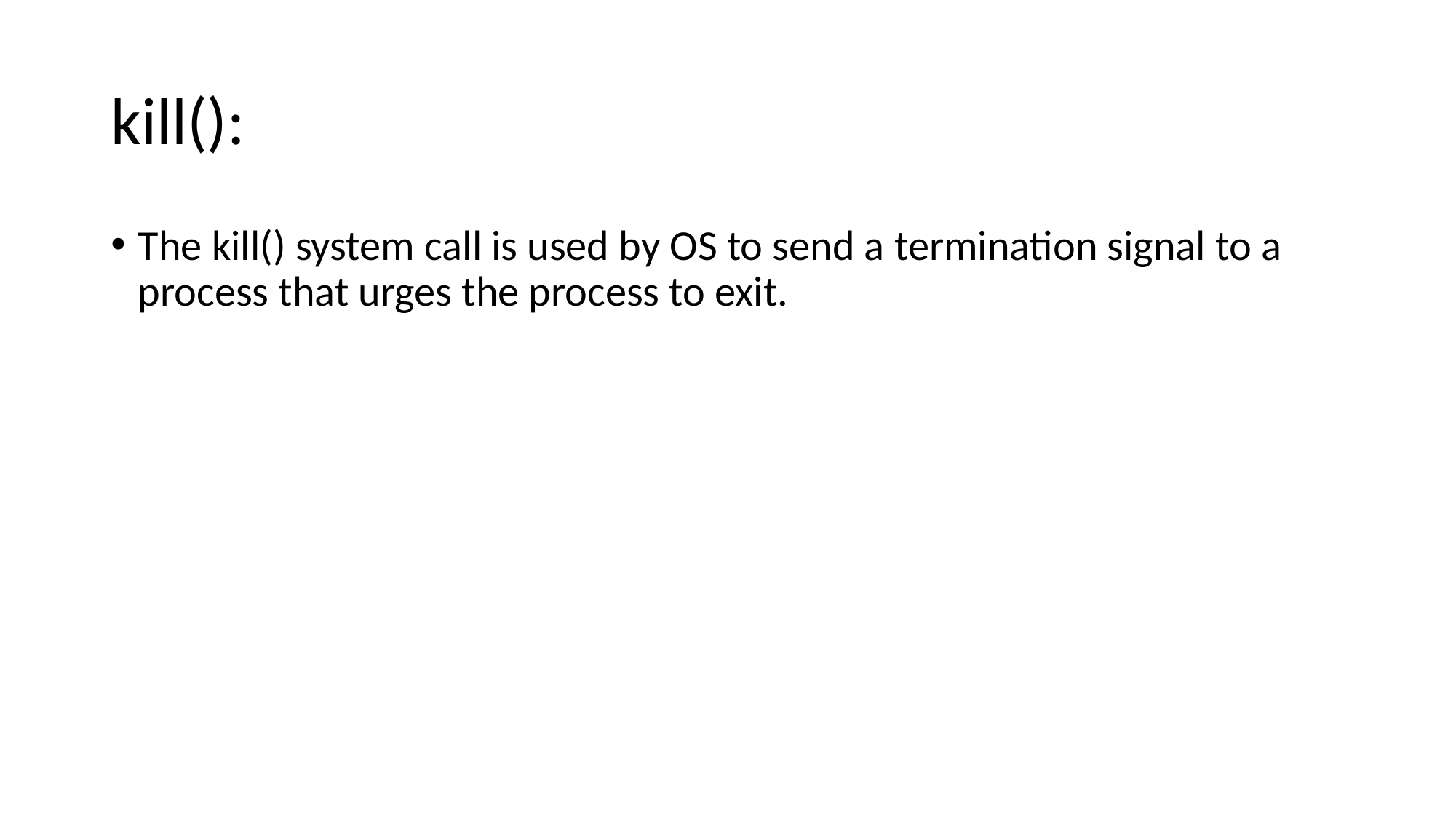

# kill():
The kill() system call is used by OS to send a termination signal to a process that urges the process to exit.